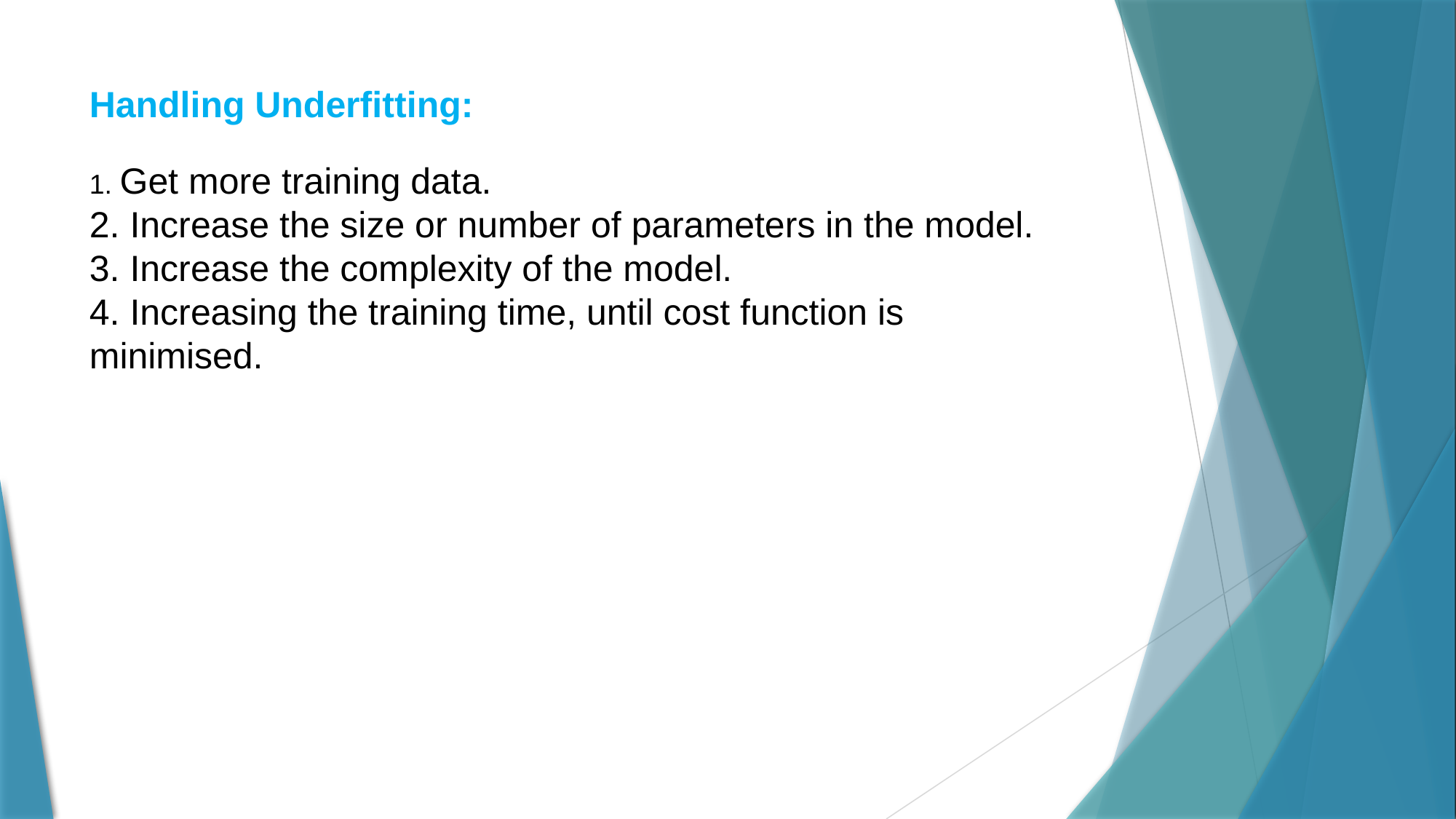

Handling Underfitting:

 Get more training data.
 Increase the size or number of parameters in the model.
 Increase the complexity of the model.
 Increasing the training time, until cost function is      minimised.